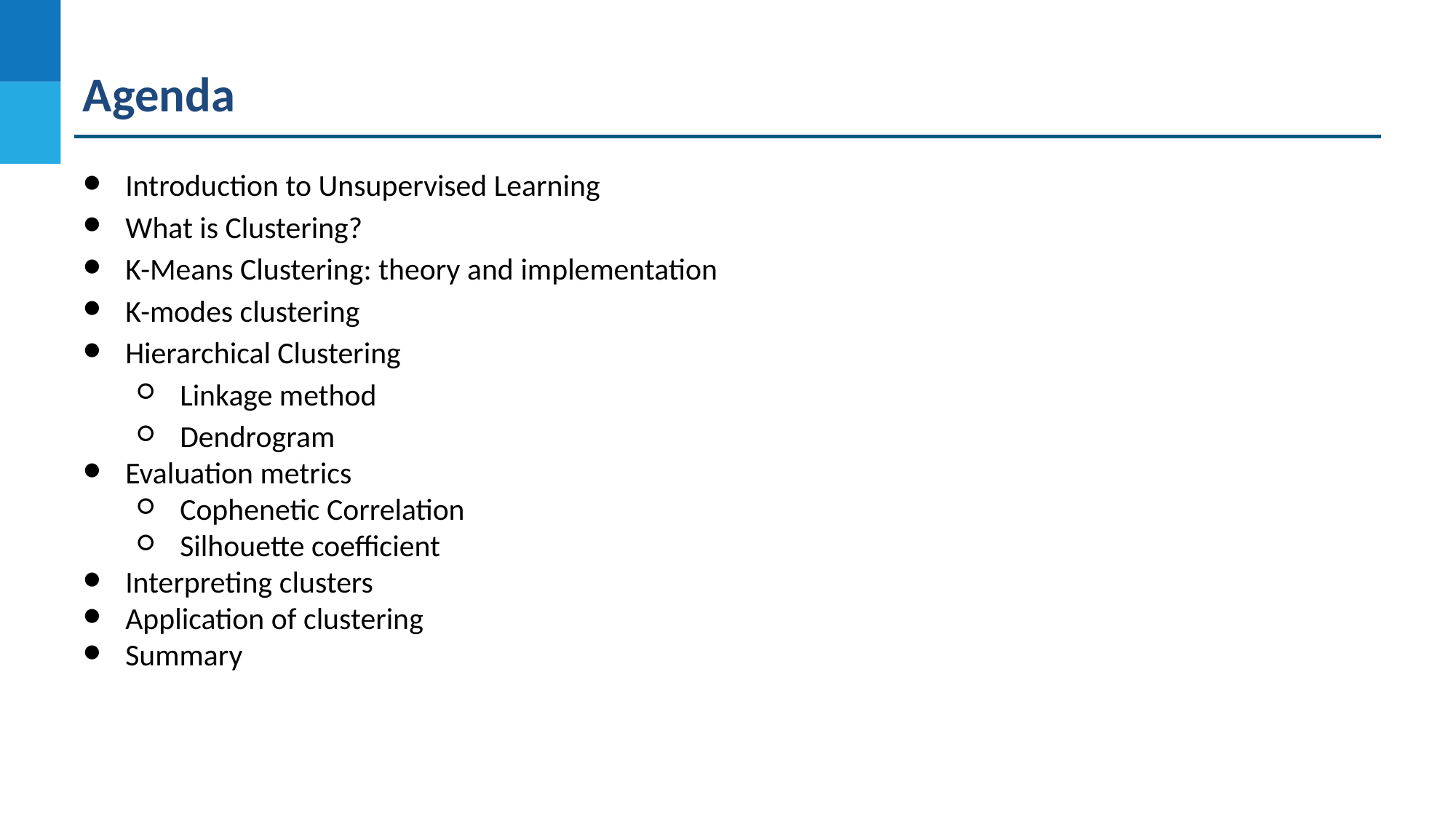

Agenda
Introduction to Unsupervised Learning
What is Clustering?
K-Means Clustering: theory and implementation
K-modes clustering
Hierarchical Clustering
Linkage method
Dendrogram
Evaluation metrics
Cophenetic Correlation
Silhouette coefficient
Interpreting clusters
Application of clustering
Summary